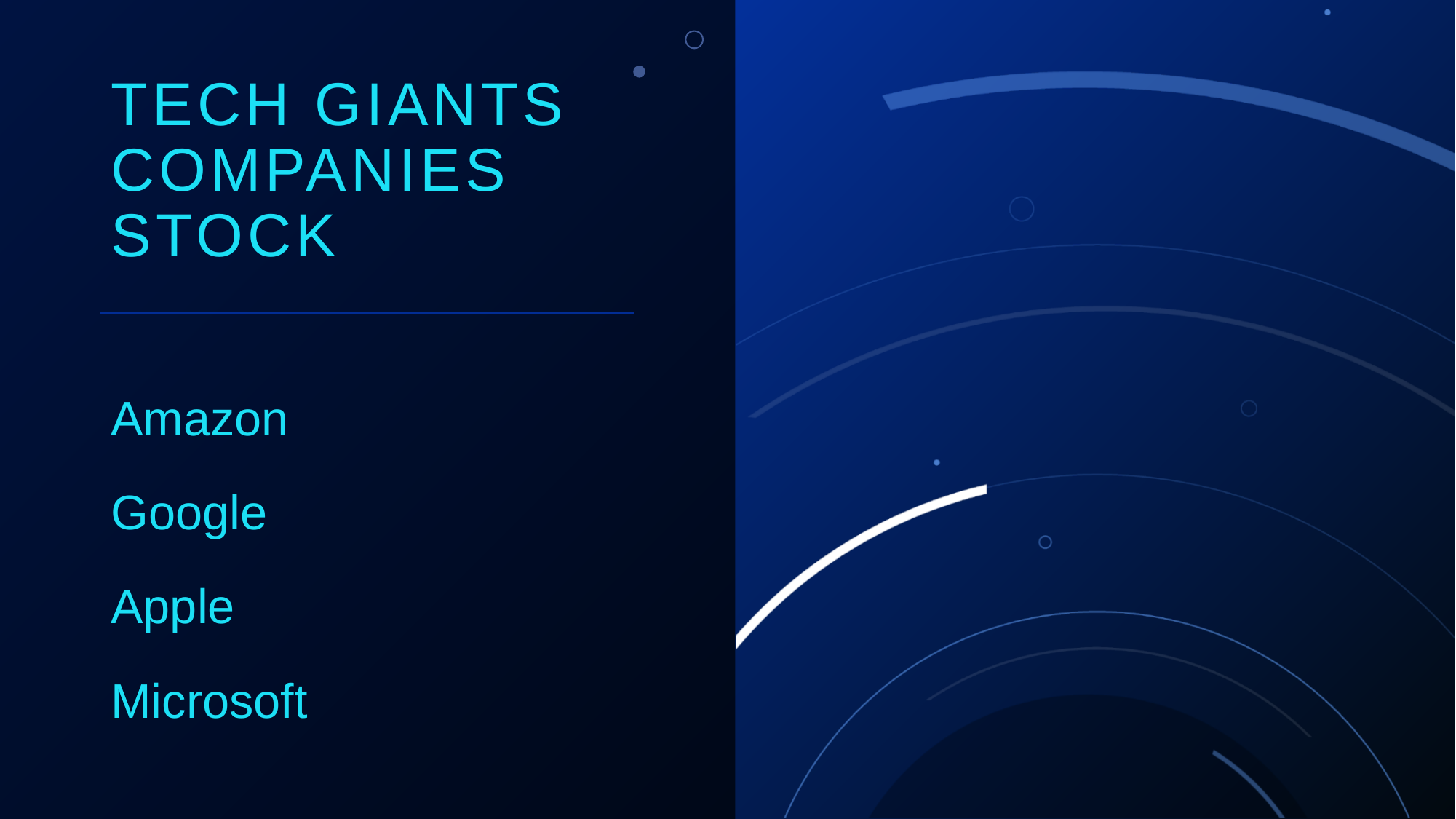

# Tech Giants companies stock
Amazon
Google
Apple
Microsoft